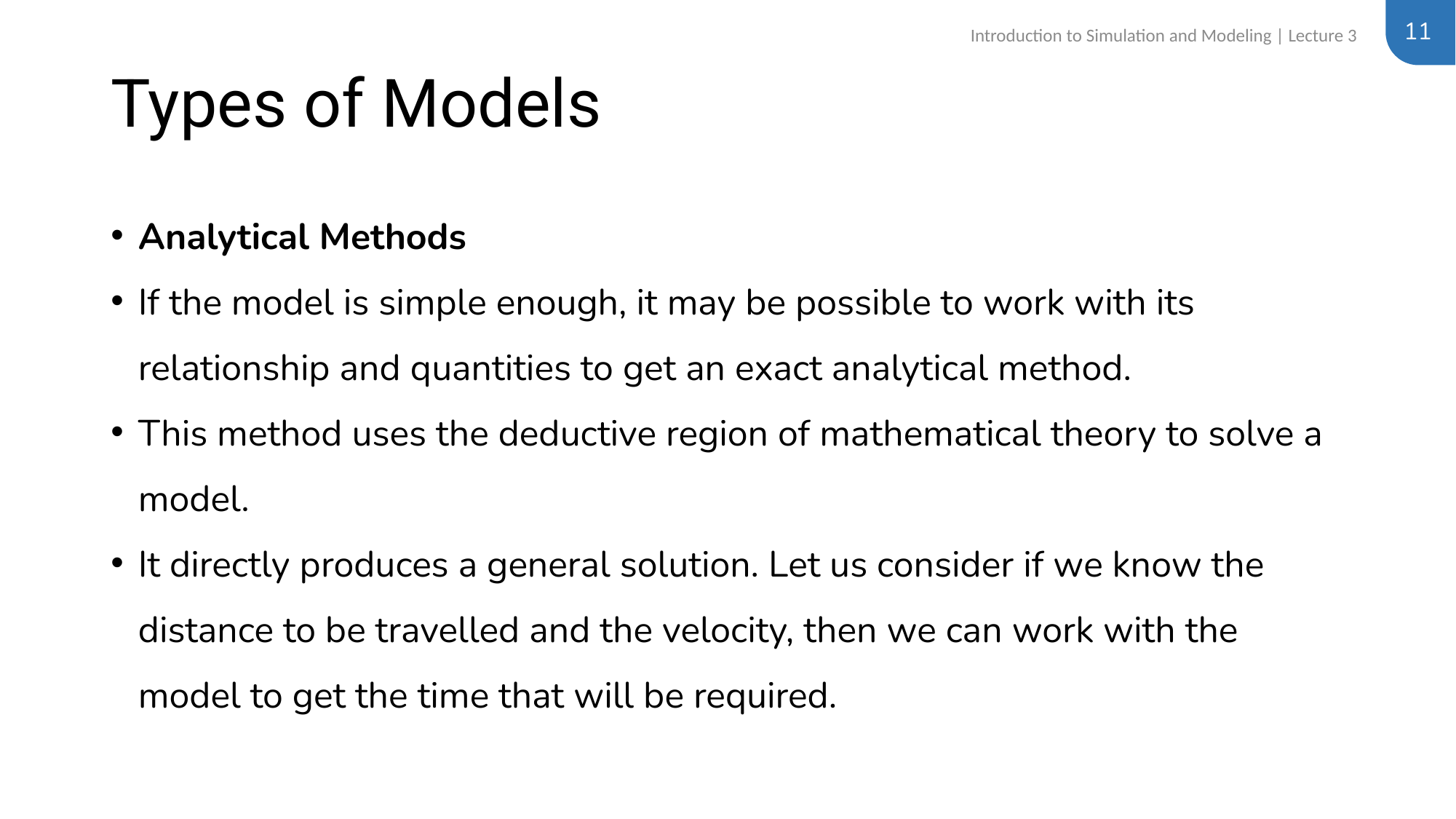

11
Introduction to Simulation and Modeling | Lecture 3
# Types of Models
Analytical Methods
If the model is simple enough, it may be possible to work with its relationship and quantities to get an exact analytical method.
This method uses the deductive region of mathematical theory to solve a model.
It directly produces a general solution. Let us consider if we know the distance to be travelled and the velocity, then we can work with the model to get the time that will be required.